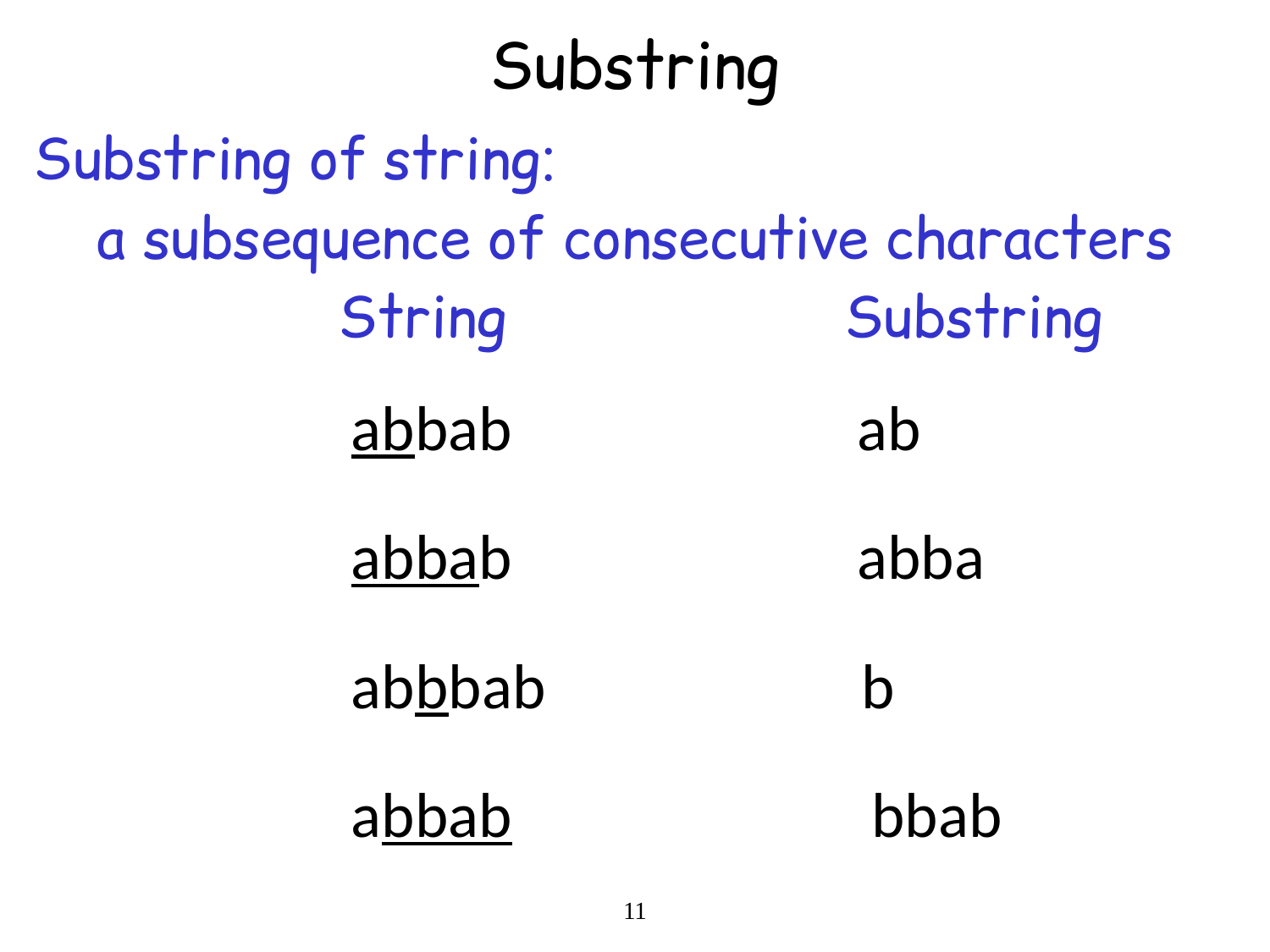

# Substring
Substring of string:
a subsequence of consecutive characters
                  String                    Substring
abbab                        ab
abbab                        abba
abbbab                      b
abbab                         bbab
11